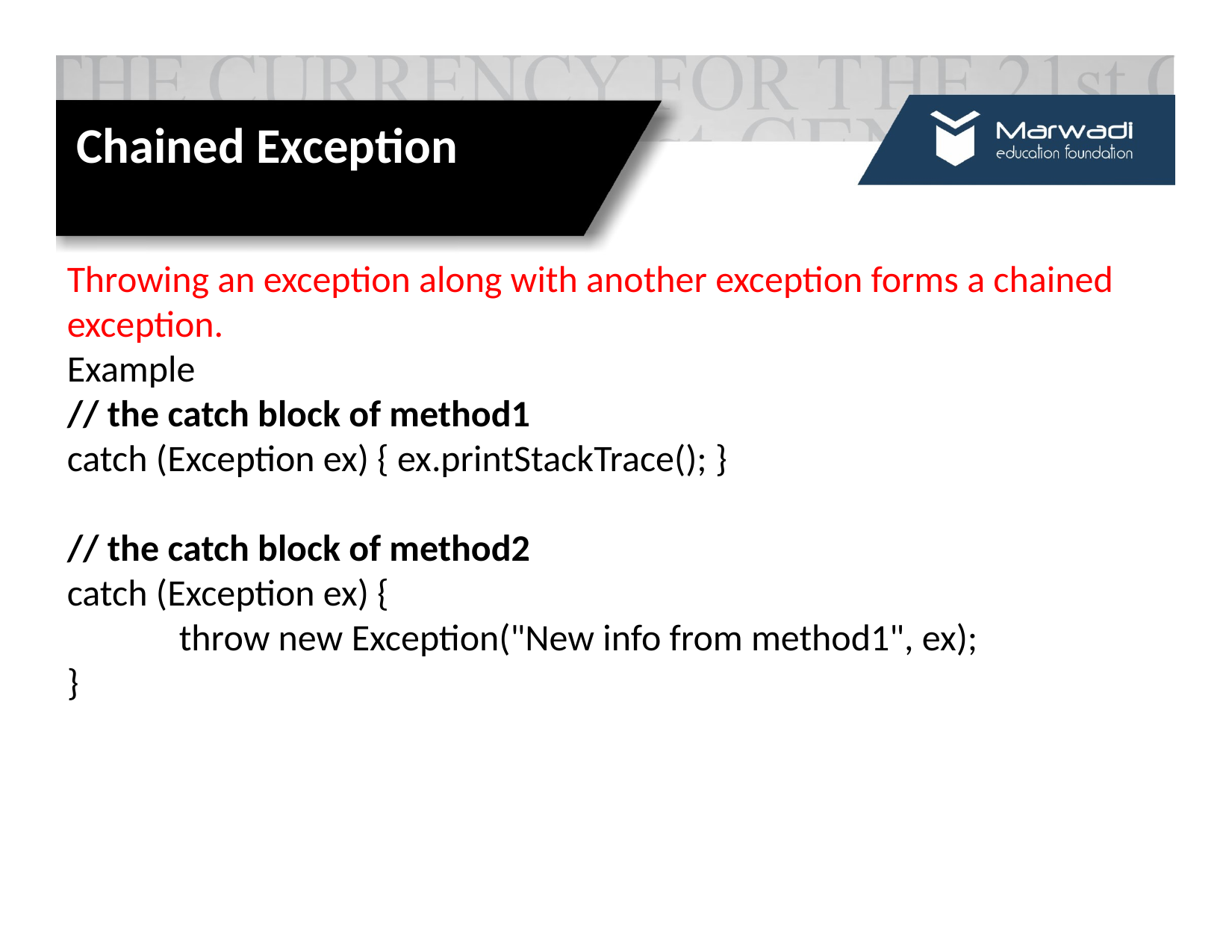

Chained Exception
Throwing an exception along with another exception forms a chained exception.
Example
// the catch block of method1
catch (Exception ex) { ex.printStackTrace(); }

// the catch block of method2
catch (Exception ex) {
	throw new Exception("New info from method1", ex);
}